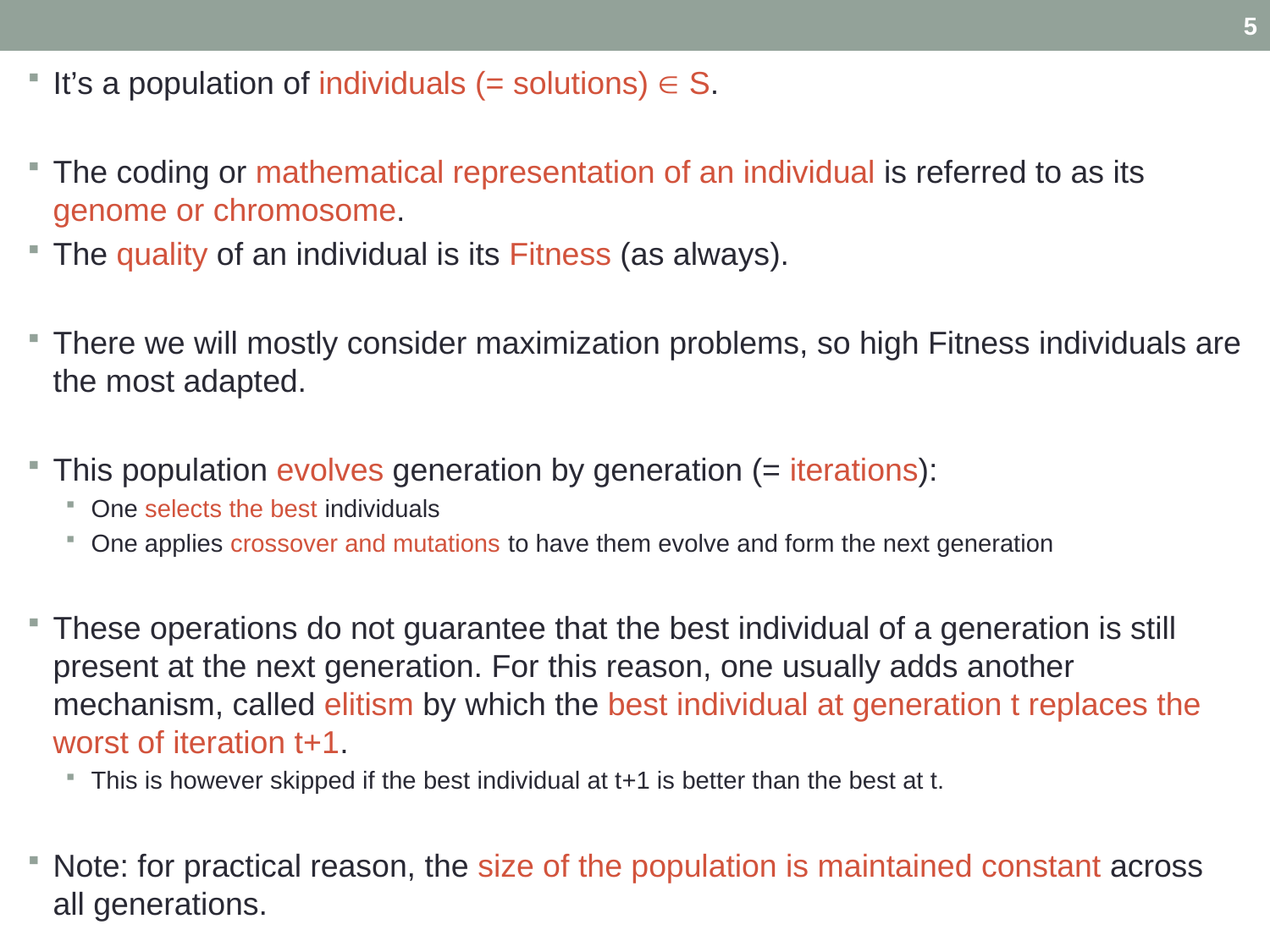

5
It’s a population of individuals (= solutions) ∈ S.

The coding or mathematical representation of an individual is referred to as its genome or chromosome.
The quality of an individual is its Fitness (as always).

There we will mostly consider maximization problems, so high Fitness individuals are the most adapted.

This population evolves generation by generation (= iterations):
One selects the best individuals
One applies crossover and mutations to have them evolve and form the next generation

These operations do not guarantee that the best individual of a generation is still present at the next generation. For this reason, one usually adds another mechanism, called elitism by which the best individual at generation t replaces the worst of iteration t+1.
This is however skipped if the best individual at t+1 is better than the best at t.

Note: for practical reason, the size of the population is maintained constant across all generations.